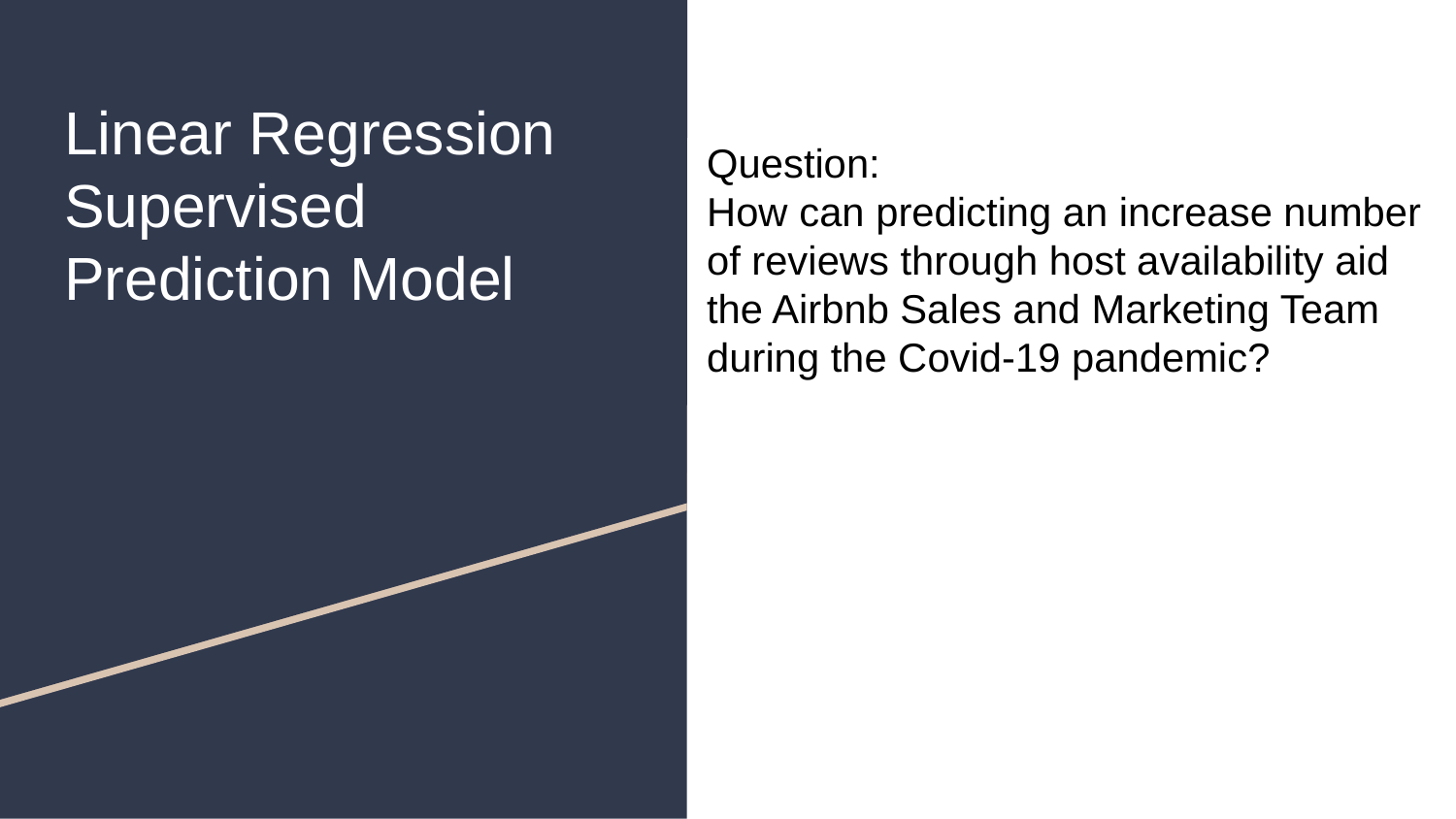

# Linear Regression Supervised Prediction Model
Question:
How can predicting an increase number of reviews through host availability aid the Airbnb Sales and Marketing Team during the Covid-19 pandemic?